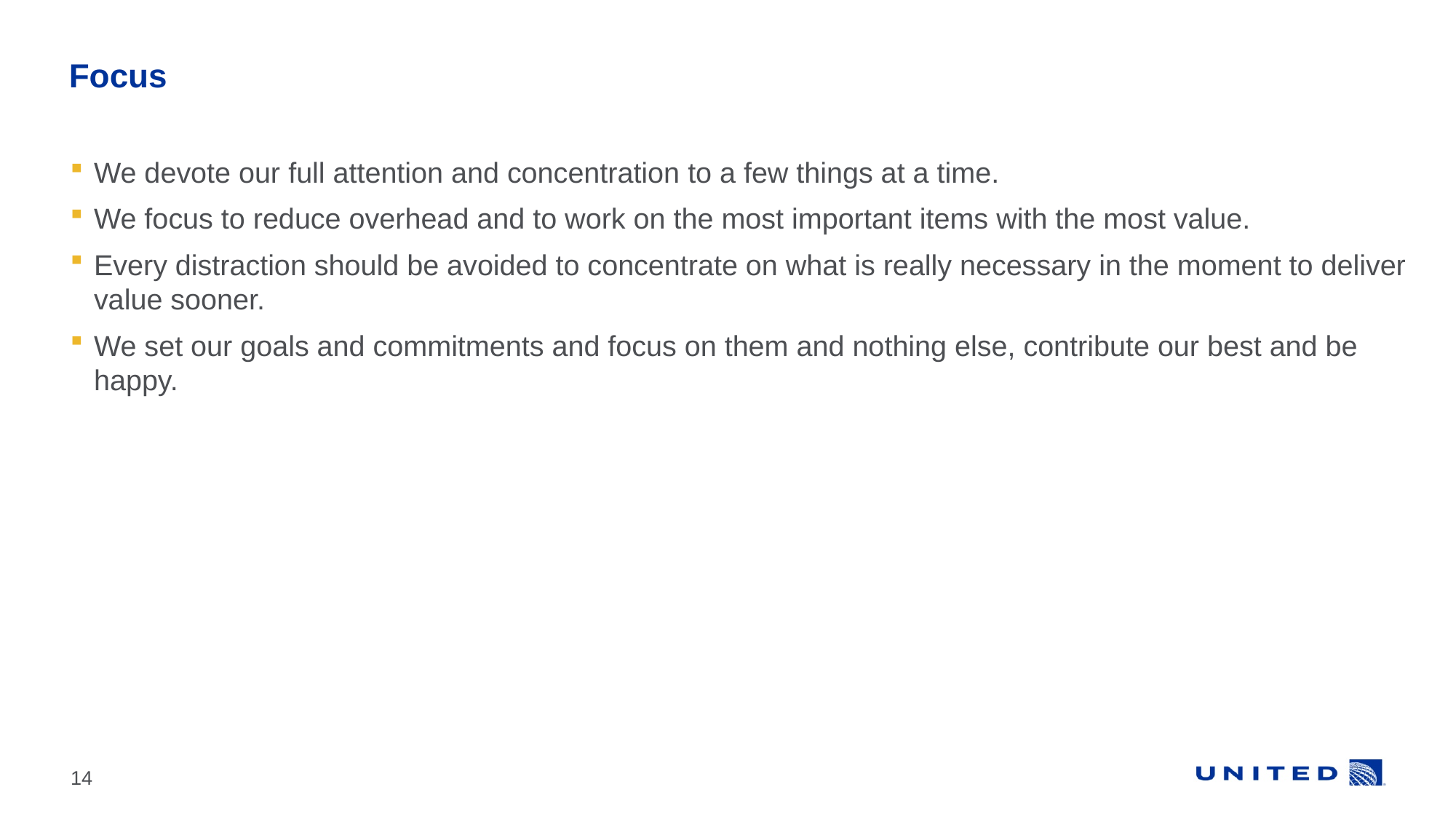

# Focus
We devote our full attention and concentration to a few things at a time.
We focus to reduce overhead and to work on the most important items with the most value.
Every distraction should be avoided to concentrate on what is really necessary in the moment to deliver value sooner.
We set our goals and commitments and focus on them and nothing else, contribute our best and be happy.